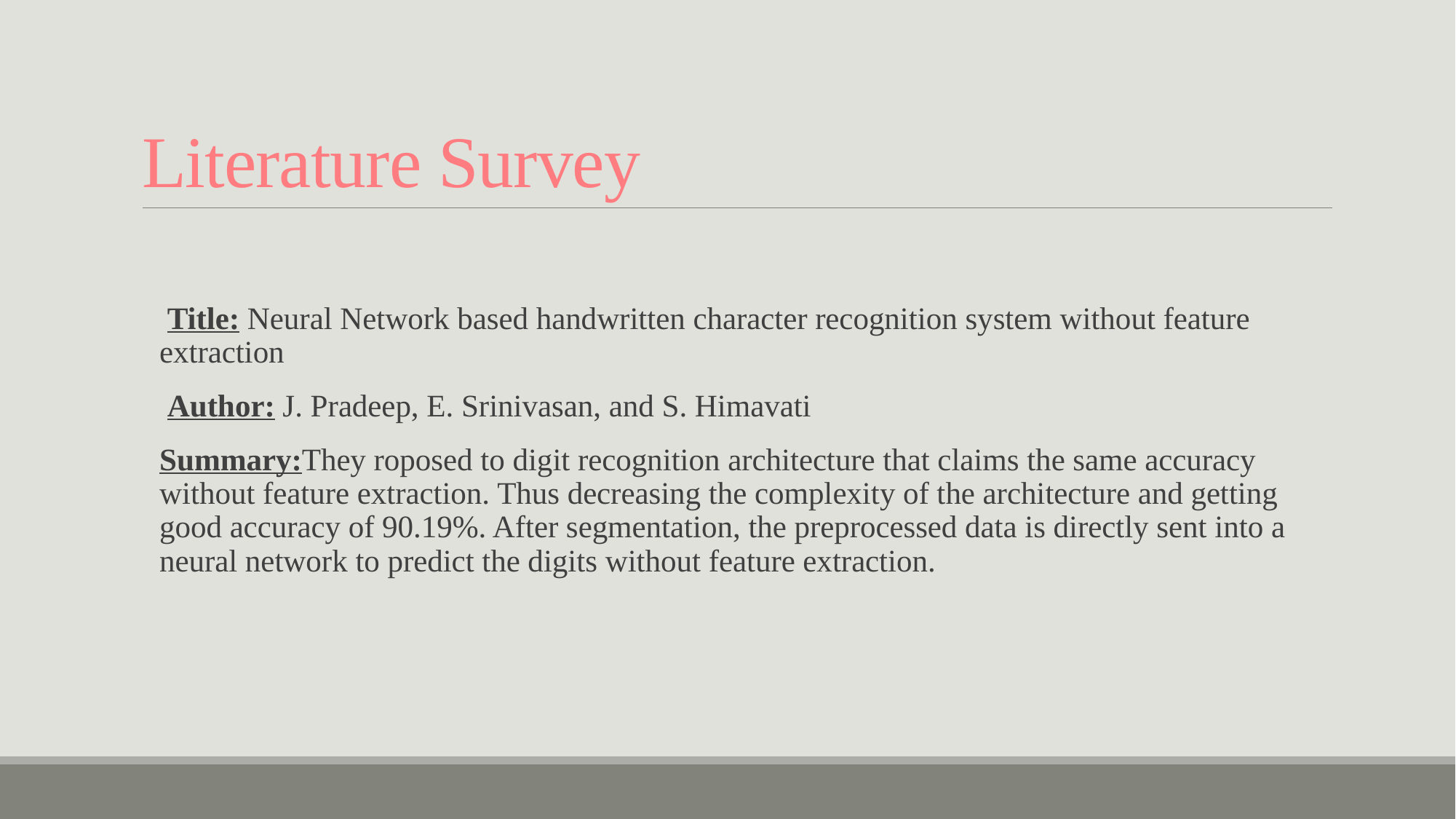

# Literature Survey
 Title: Neural Network based handwritten character recognition system without feature extraction
 Author: J. Pradeep, E. Srinivasan, and S. Himavati
Summary:They roposed to digit recognition architecture that claims the same accuracy without feature extraction. Thus decreasing the complexity of the architecture and getting good accuracy of 90.19%. After segmentation, the preprocessed data is directly sent into a neural network to predict the digits without feature extraction.